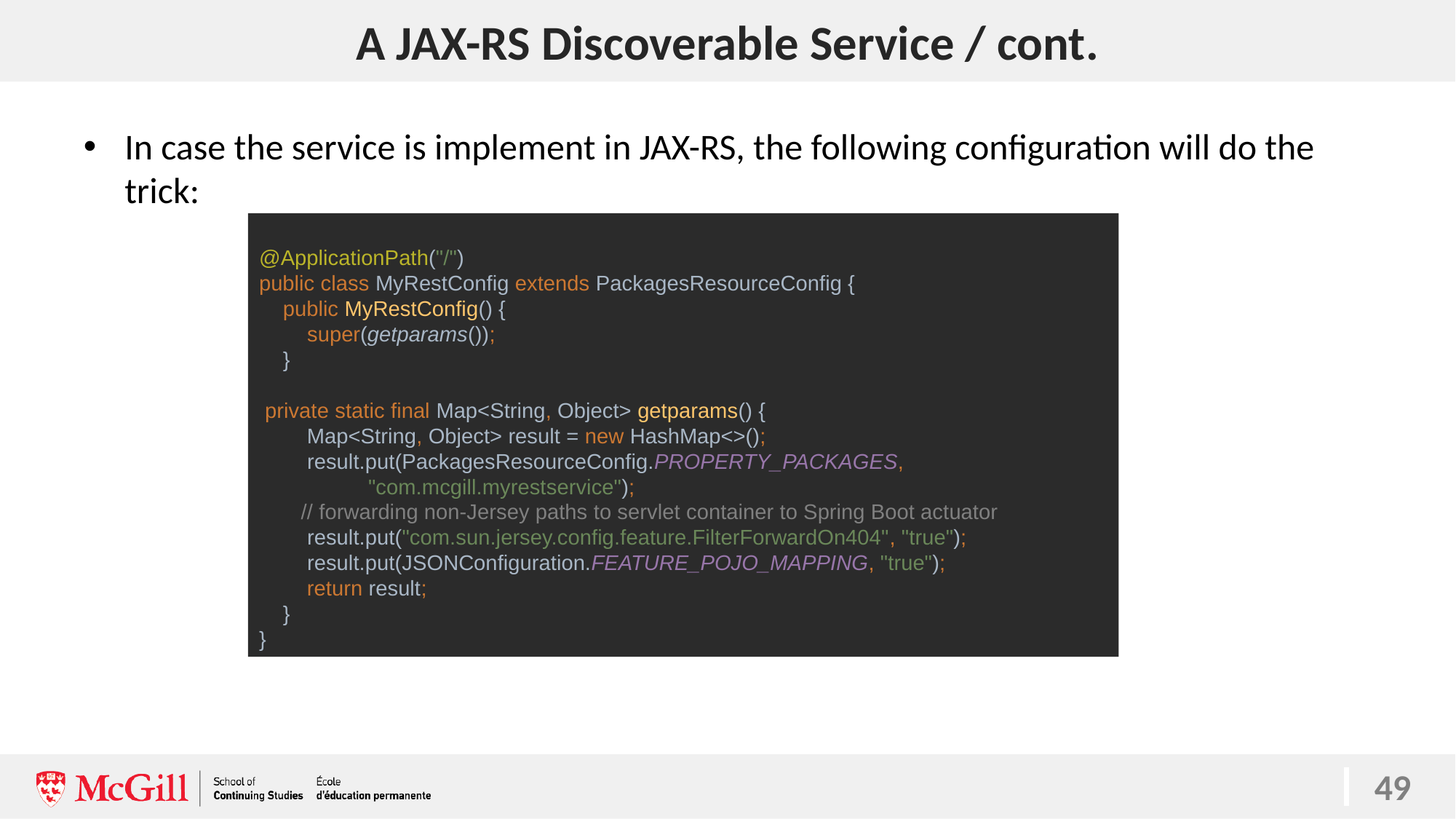

# A JAX-RS Discoverable Service / cont.
In case the service is implement in JAX-RS, the following configuration will do the trick:
@ApplicationPath("/")
public class MyRestConfig extends PackagesResourceConfig {
    public MyRestConfig() {
        super(getparams());
    }
 private static final Map<String, Object> getparams() {
        Map<String, Object> result = new HashMap<>();
        result.put(PackagesResourceConfig.PROPERTY_PACKAGES,
	"com.mcgill.myrestservice");
       // forwarding non-Jersey paths to servlet container to Spring Boot actuator
        result.put("com.sun.jersey.config.feature.FilterForwardOn404", "true");
        result.put(JSONConfiguration.FEATURE_POJO_MAPPING, "true");
        return result;
    }
}